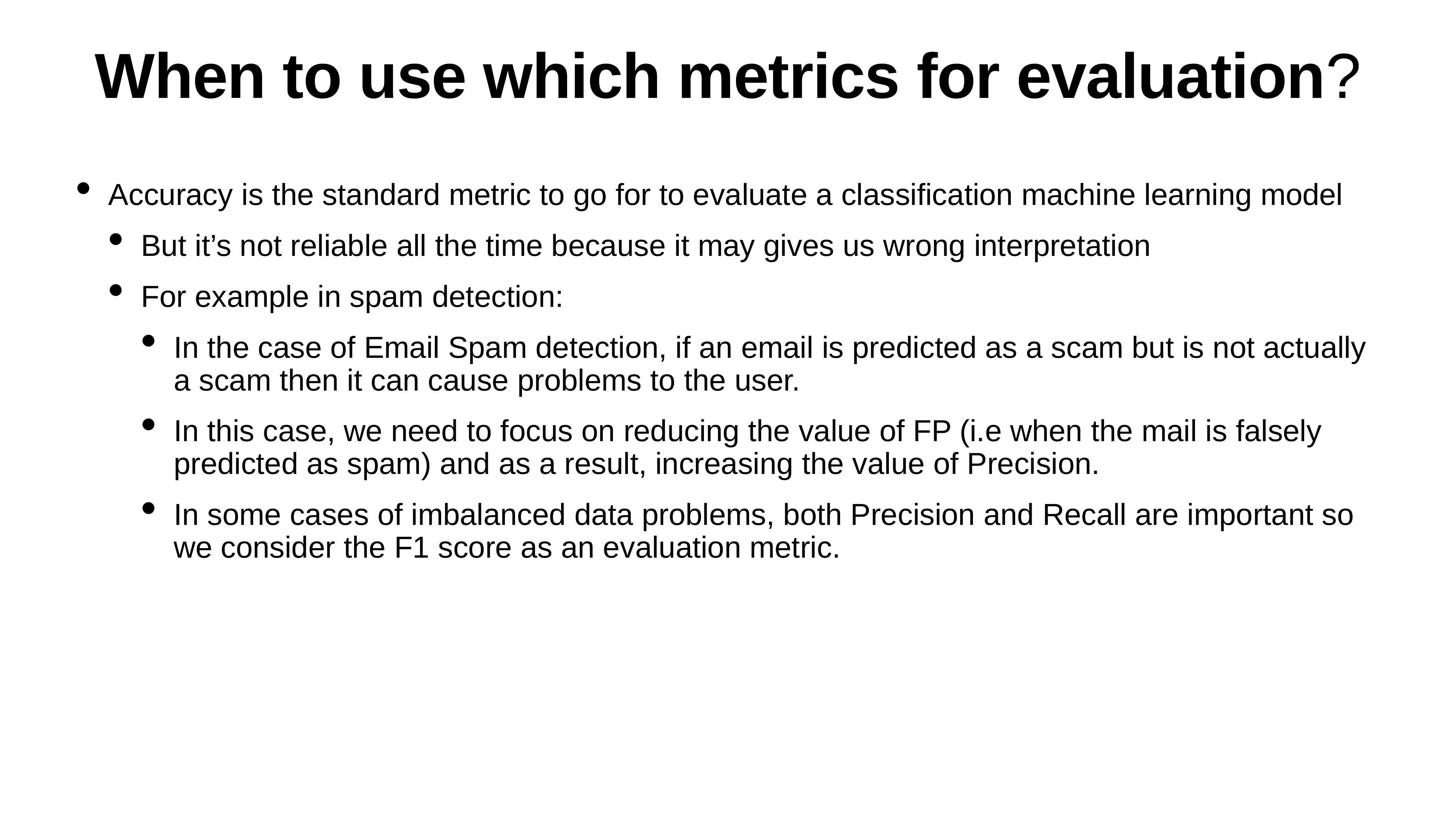

# When to use which metrics for evaluation?
Accuracy is the standard metric to go for to evaluate a classification machine learning model
But it’s not reliable all the time because it may gives us wrong interpretation
For example in spam detection:
In the case of Email Spam detection, if an email is predicted as a scam but is not actually a scam then it can cause problems to the user.
In this case, we need to focus on reducing the value of FP (i.e when the mail is falsely predicted as spam) and as a result, increasing the value of Precision.
In some cases of imbalanced data problems, both Precision and Recall are important so we consider the F1 score as an evaluation metric.
13